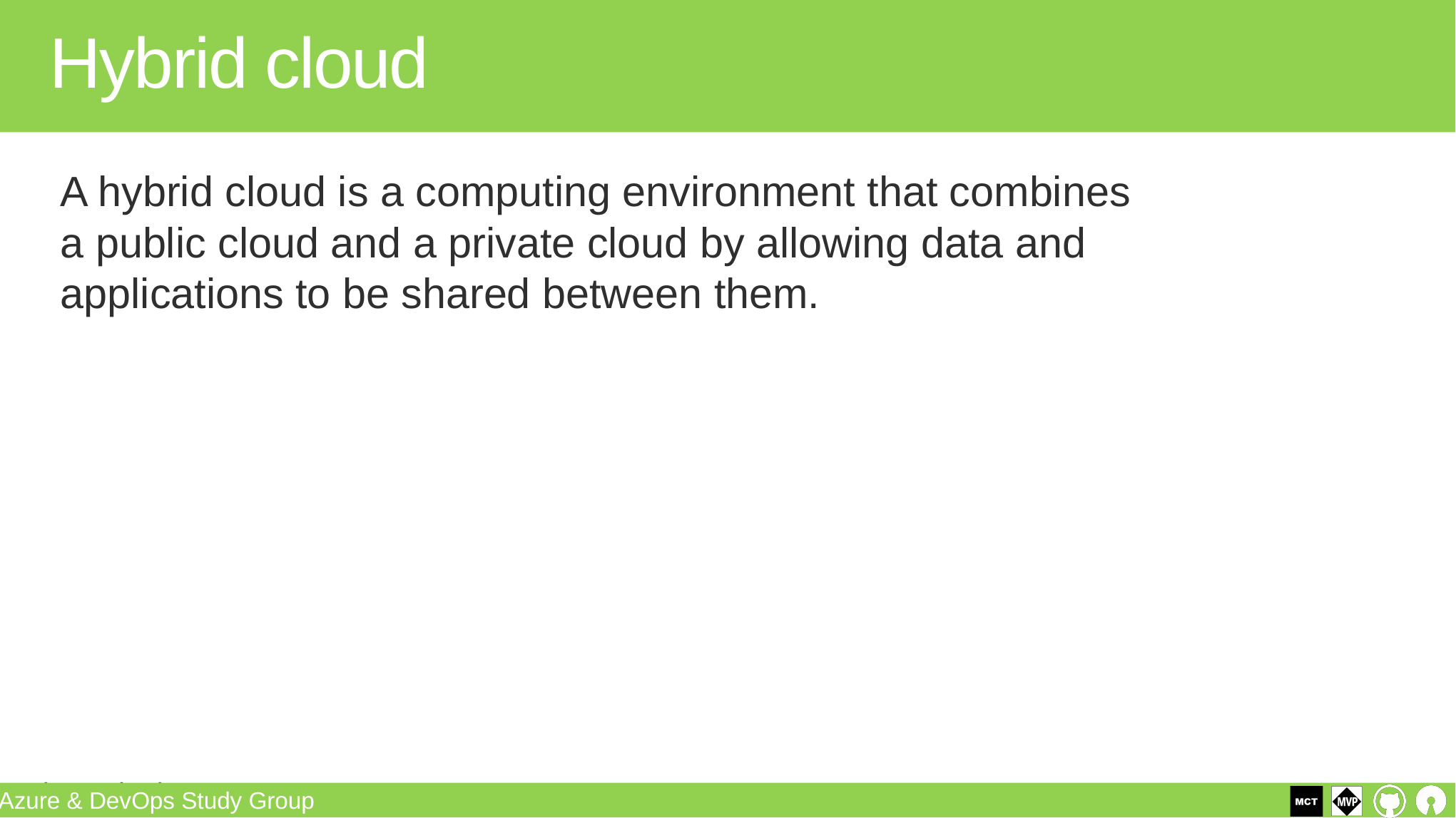

Hybrid cloud

A hybrid cloud is a computing environment that combines a public cloud and a private cloud by allowing data and applications to be shared between them.